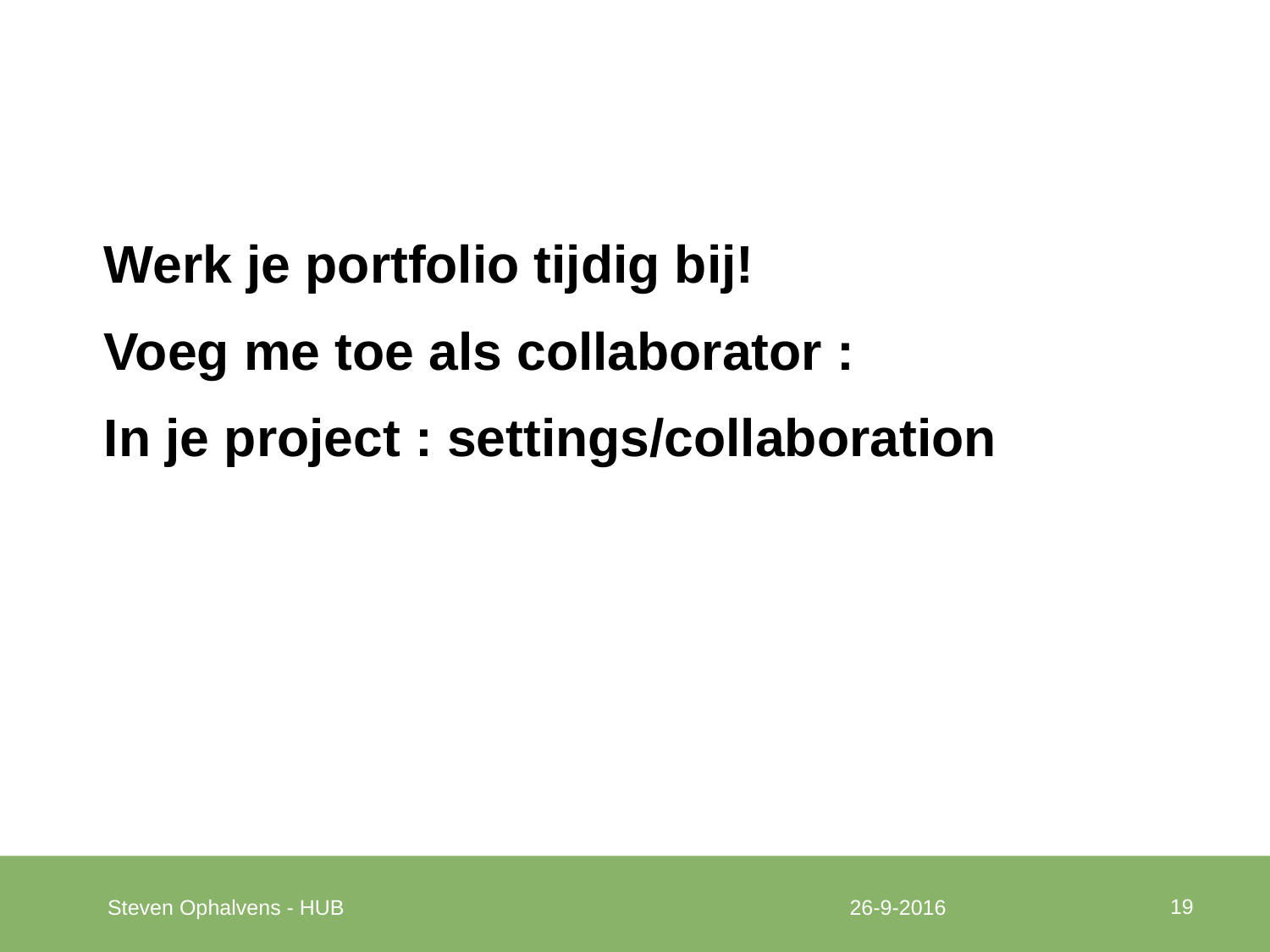

#
Werk je portfolio tijdig bij!
Voeg me toe als collaborator :
In je project : settings/collaboration

19
Steven Ophalvens - HUB
26-9-2016